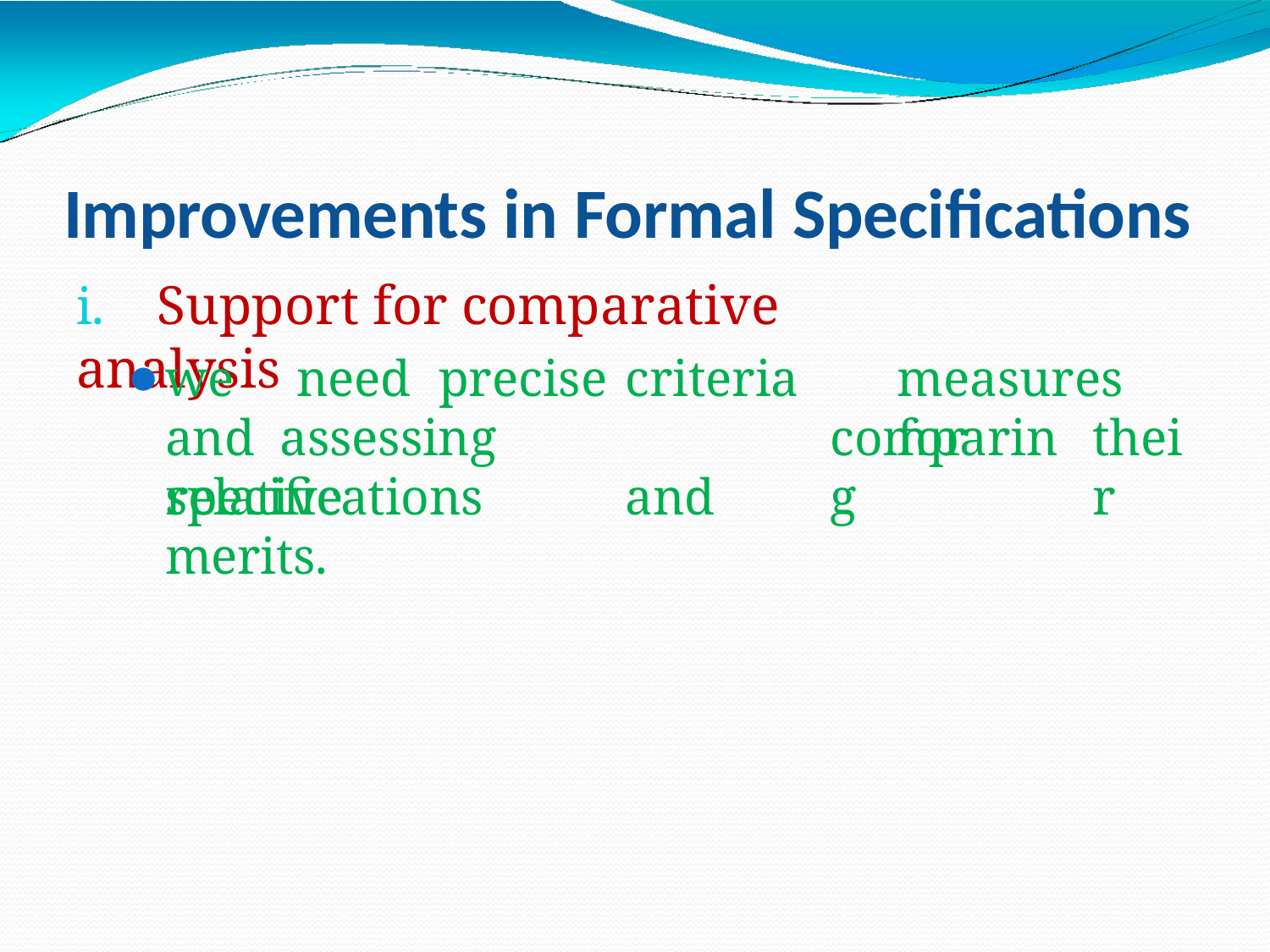

Improvements in Formal Specifications
i.	Support for comparative analysis
we	need		precise	criteria	and  assessing	specifications	and
measures	for
comparing
their
relative merits.